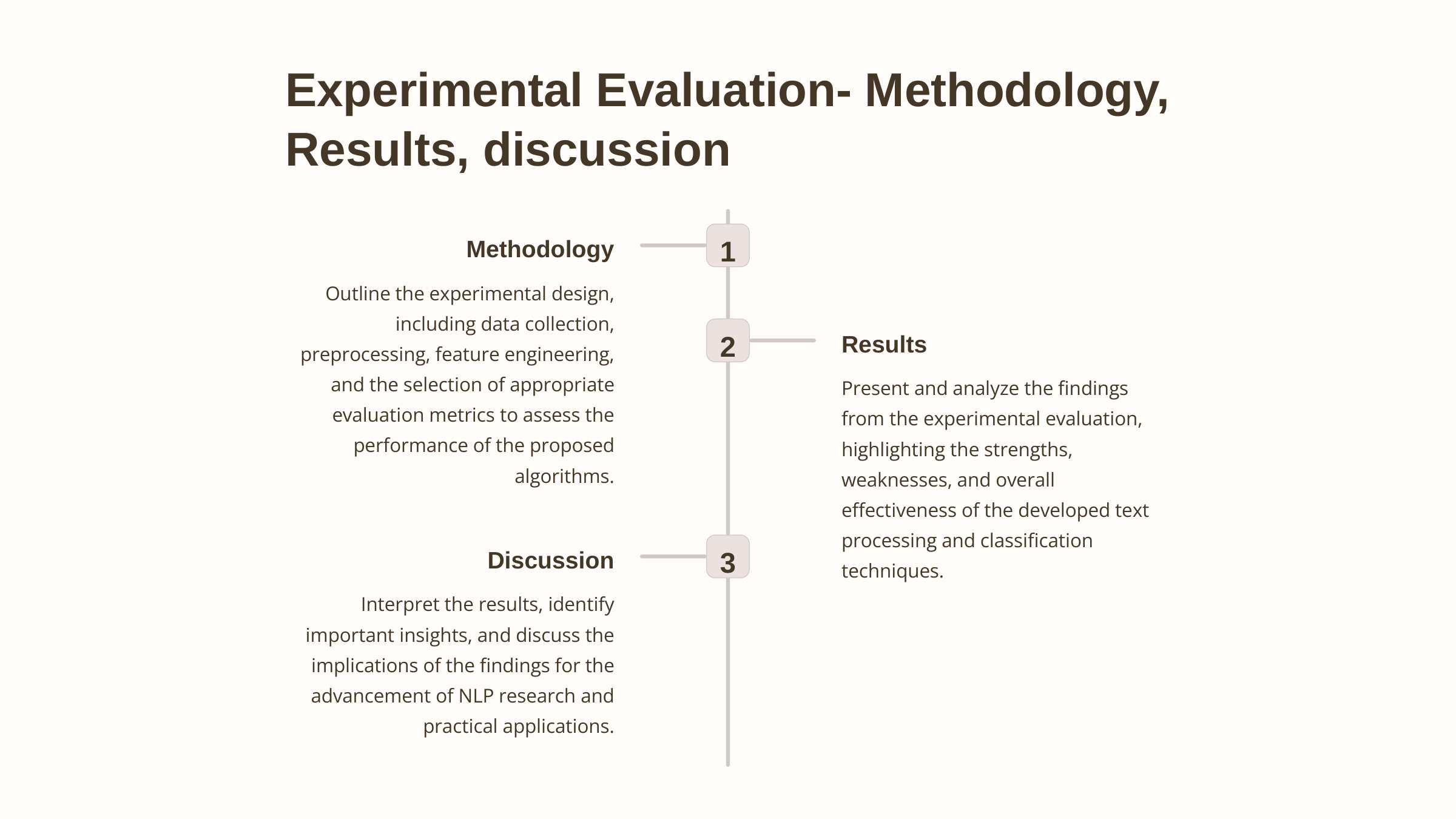

Experimental Evaluation- Methodology, Results, discussion

1
Methodology

Outline the experimental design, including data collection, preprocessing, feature engineering, and the selection of appropriate evaluation metrics to assess the performance of the proposed algorithms.

2
Results

Present and analyze the findings from the experimental evaluation, highlighting the strengths, weaknesses, and overall effectiveness of the developed text processing and classification techniques.

3
Discussion

Interpret the results, identify important insights, and discuss the implications of the findings for the advancement of NLP research and practical applications.